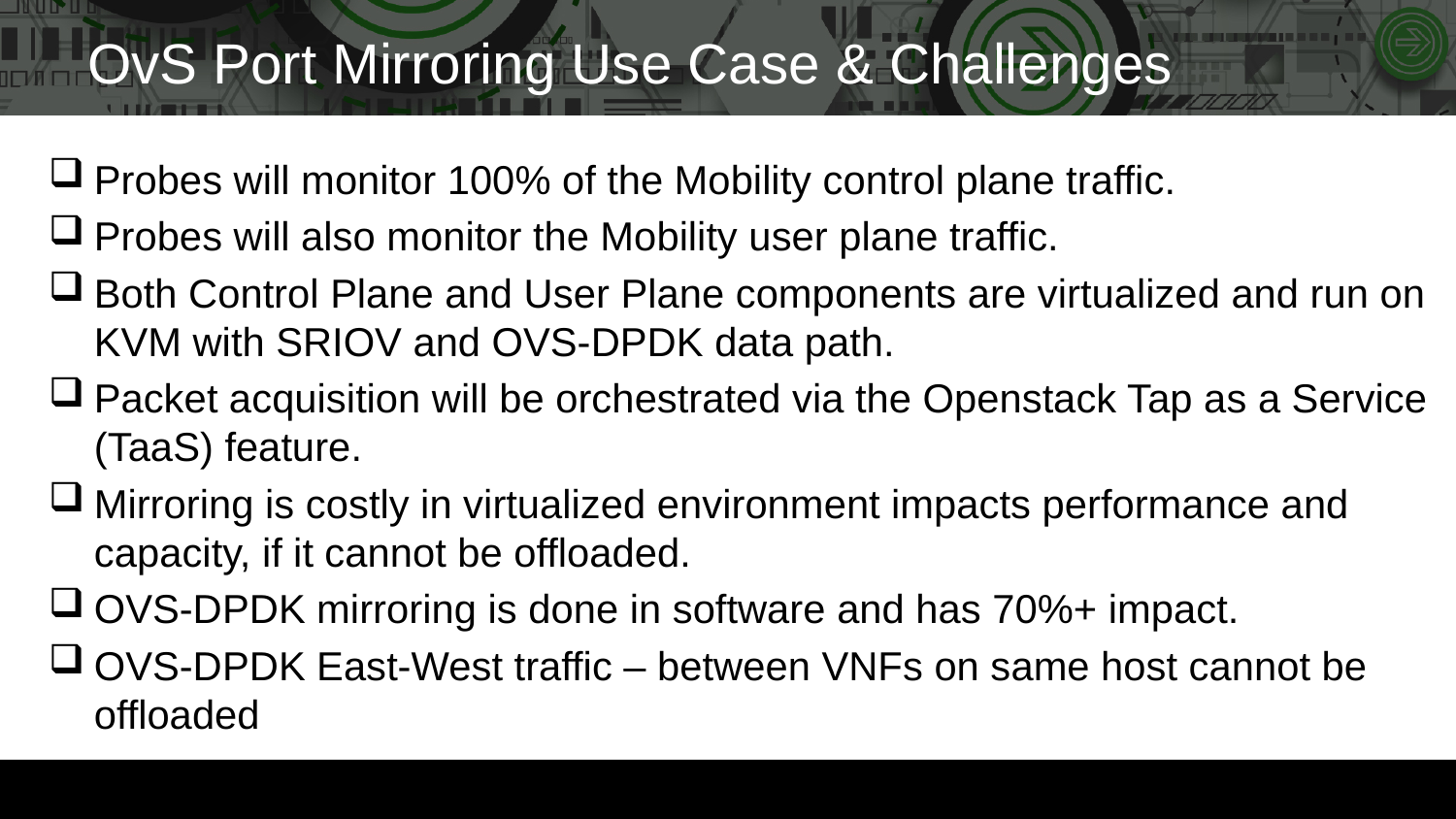

# OvS Port Mirroring Use Case & Challenges

Probes will monitor 100% of the Mobility control plane traffic.
Probes will also monitor the Mobility user plane traffic.
Both Control Plane and User Plane components are virtualized and run on KVM with SRIOV and OVS-DPDK data path.
Packet acquisition will be orchestrated via the Openstack Tap as a Service (TaaS) feature.
Mirroring is costly in virtualized environment impacts performance and capacity, if it cannot be offloaded.
OVS-DPDK mirroring is done in software and has 70%+ impact.
OVS-DPDK East-West traffic – between VNFs on same host cannot be offloaded